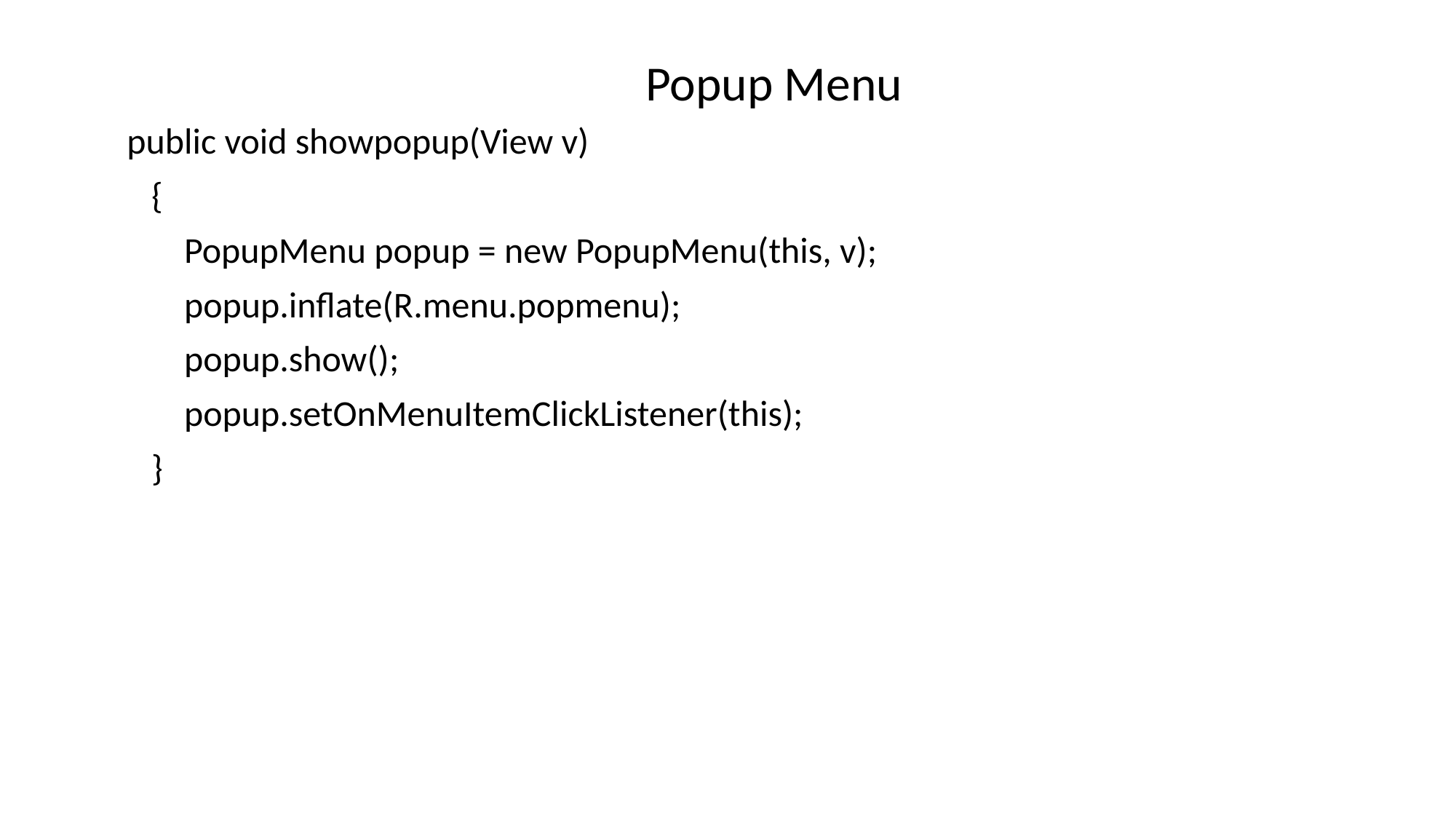

# Popup Menu
 public void showpopup(View v)
    {
        PopupMenu popup = new PopupMenu(this, v);
        popup.inflate(R.menu.popmenu);
        popup.show();
        popup.setOnMenuItemClickListener(this);
    }